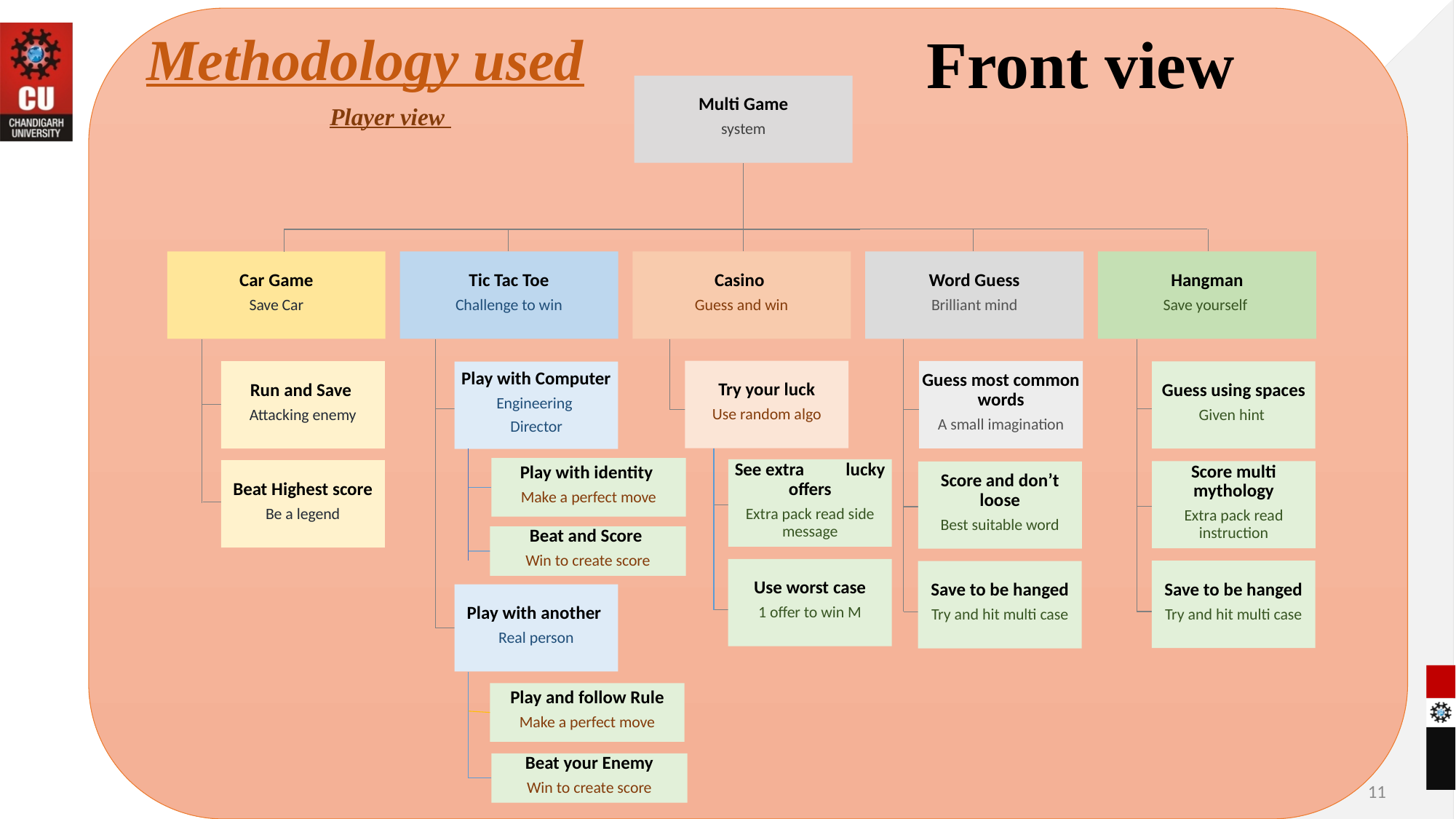

Front view
Methodology used
Multi Game
system
Player view

Car Game
Save Car
Tic Tac Toe
Challenge to win
Casino
Guess and win
Word Guess
Brilliant mind
Hangman
Save yourself
Try your luck
Use random algo
Guess most common words
A small imagination
Run and Save
Attacking enemy
Guess using spaces
Given hint
Play with Computer
Engineering
Director
Play with identity
Make a perfect move
See extra          lucky offers
Extra pack read side message
Beat Highest score
Be a legend
Score multi mythology
Extra pack read instruction
Score and don’t loose
Best suitable word
Beat and Score
Win to create score
Use worst case
1 offer to win M
Save to be hanged
Try and hit multi case
Save to be hanged
Try and hit multi case
Play with another
Real person
Play and follow Rule
Make a perfect move
Beat your Enemy
Win to create score
11